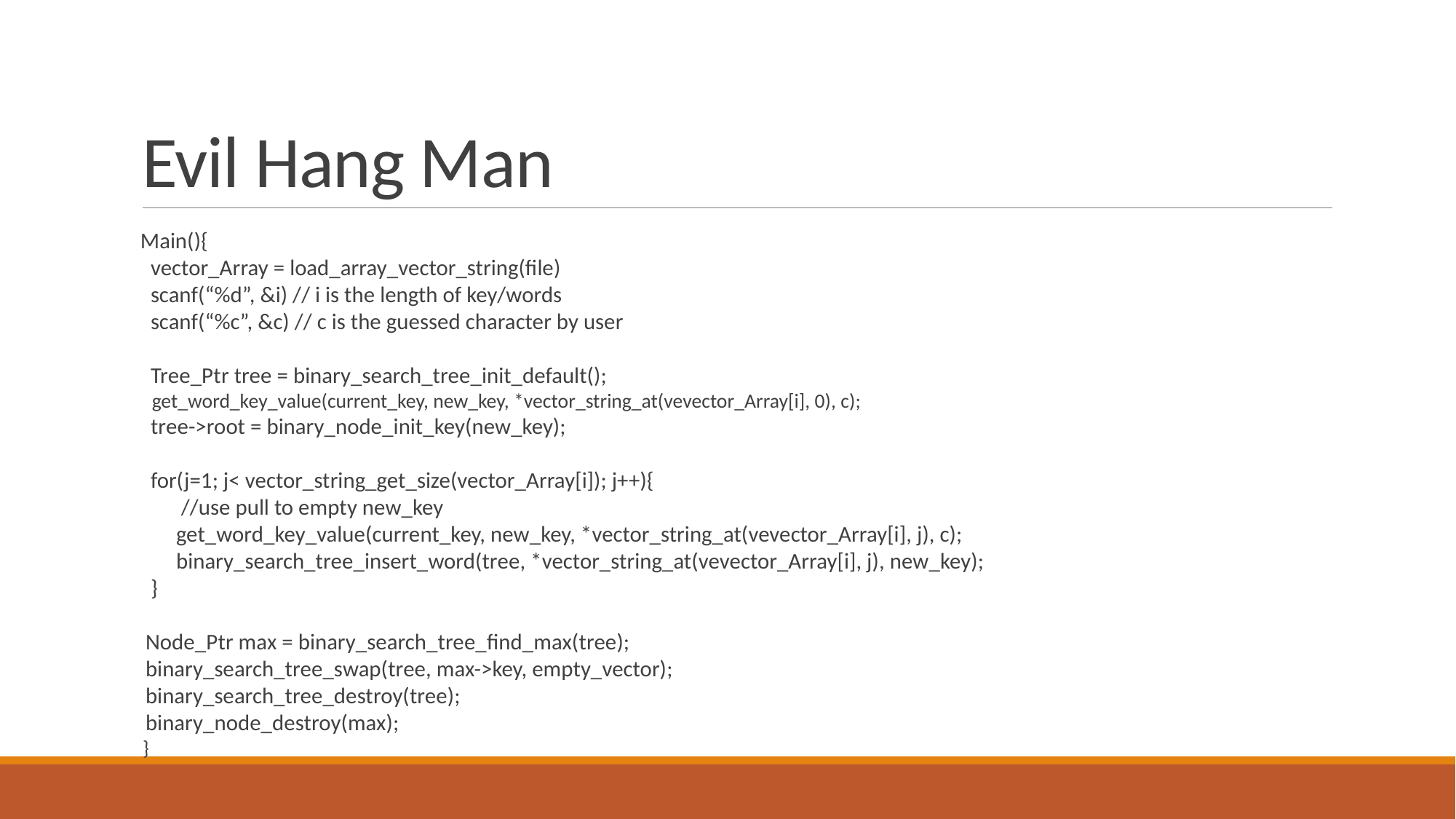

# Evil Hang Man
Main(){
  vector_Array = load_array_vector_string(file)
  scanf(“%d”, &i) // i is the length of key/words
  scanf(“%c”, &c) // c is the guessed character by user

  Tree_Ptr tree = binary_search_tree_init_default();
get_word_key_value(current_key, new_key, *vector_string_at(vevector_Array[i], 0), c);
  tree->root = binary_node_init_key(new_key);

  for(j=1; j< vector_string_get_size(vector_Array[i]); j++){
        //use pull to empty new_key
       get_word_key_value(current_key, new_key, *vector_string_at(vevector_Array[i], j), c);
       binary_search_tree_insert_word(tree, *vector_string_at(vevector_Array[i], j), new_key);
  }

 Node_Ptr max = binary_search_tree_find_max(tree);
 binary_search_tree_swap(tree, max->key, empty_vector);
 binary_search_tree_destroy(tree);
 binary_node_destroy(max);
}